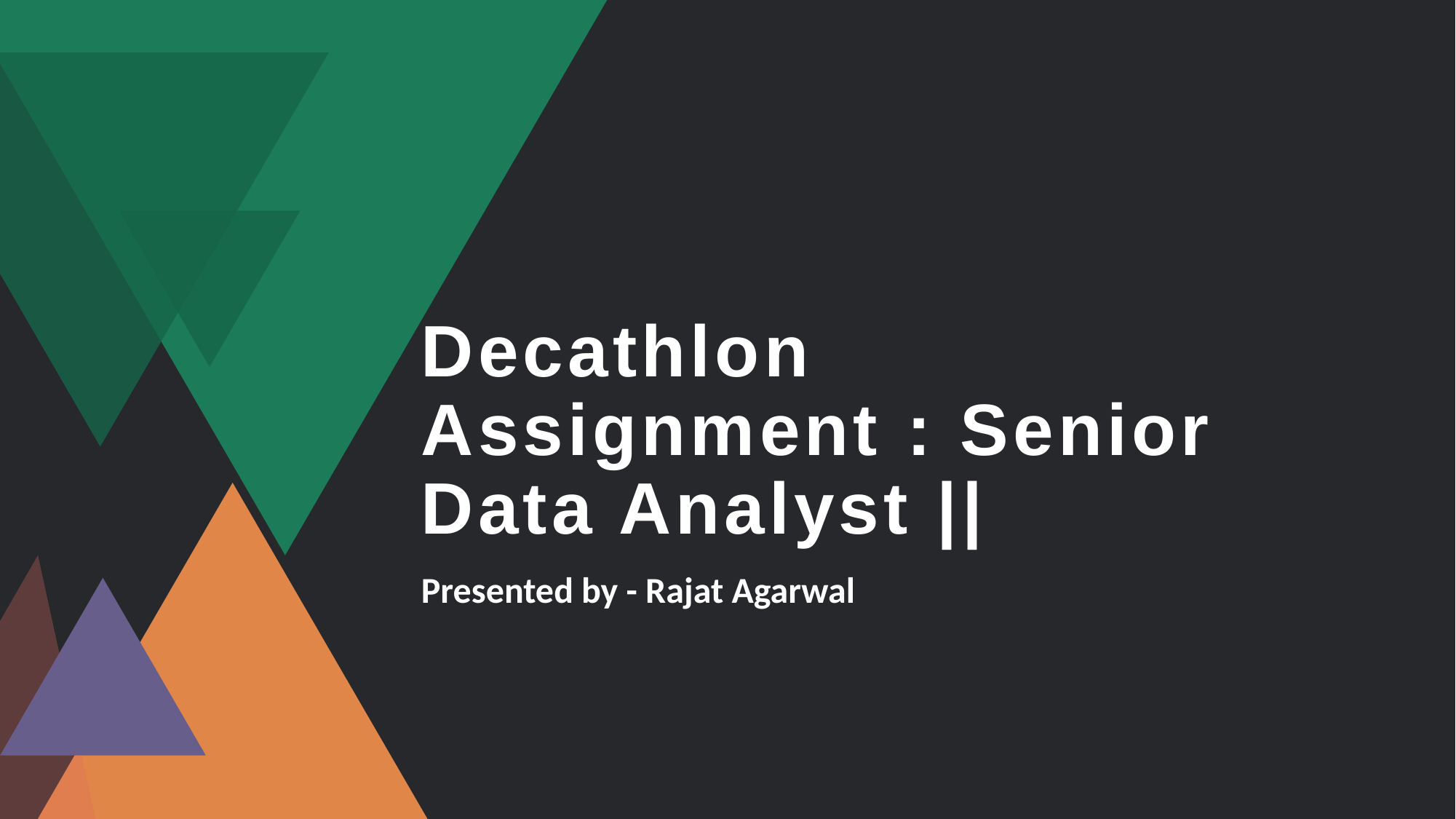

# Decathlon Assignment : Senior Data Analyst ||
Presented by - Rajat Agarwal